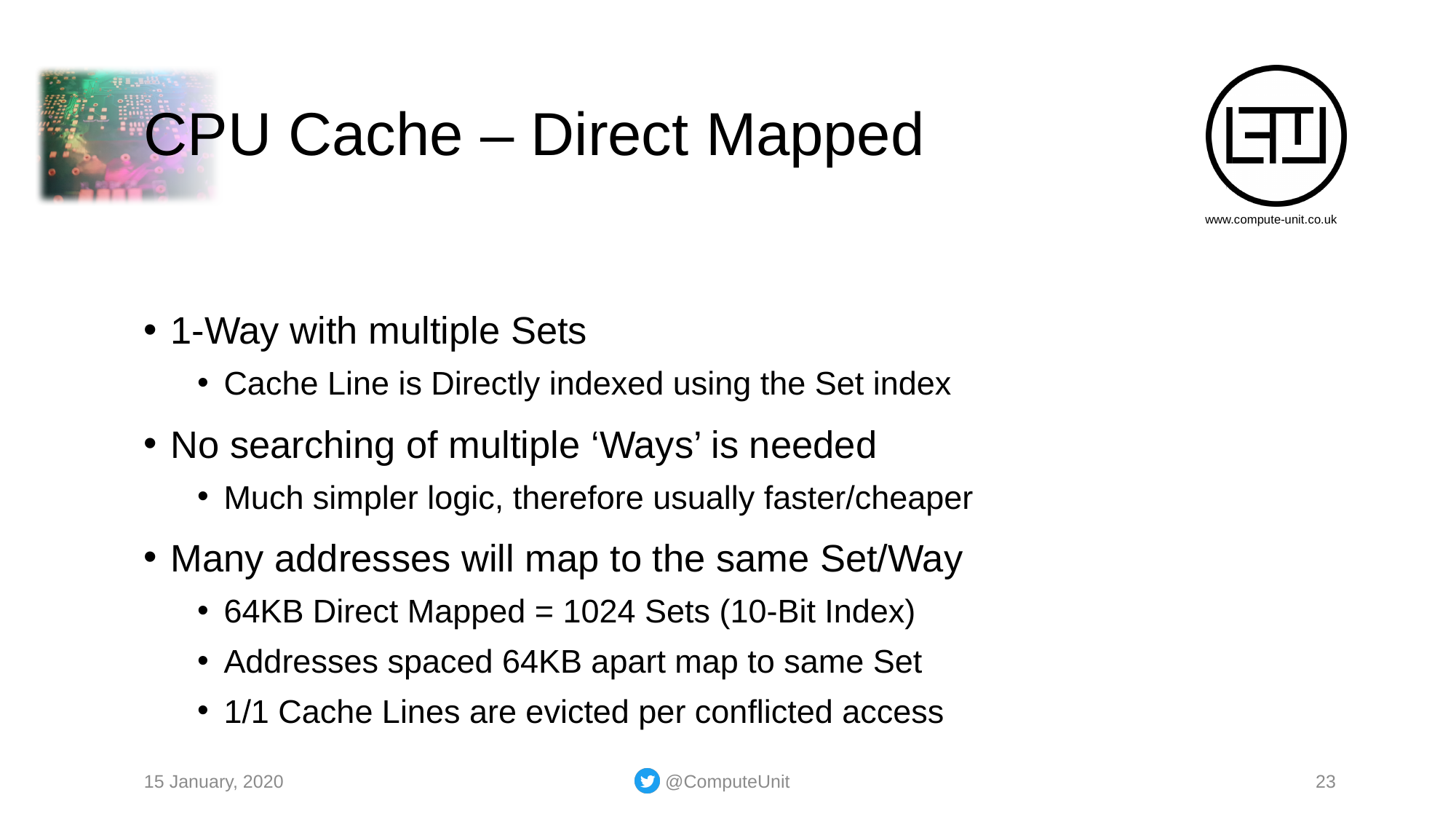

# CPU Cache – Direct Mapped
1-Way with multiple Sets
Cache Line is Directly indexed using the Set index
No searching of multiple ‘Ways’ is needed
Much simpler logic, therefore usually faster/cheaper
Many addresses will map to the same Set/Way
64KB Direct Mapped = 1024 Sets (10-Bit Index)
Addresses spaced 64KB apart map to same Set
1/1 Cache Lines are evicted per conflicted access

15 January, 2020
@ComputeUnit
23